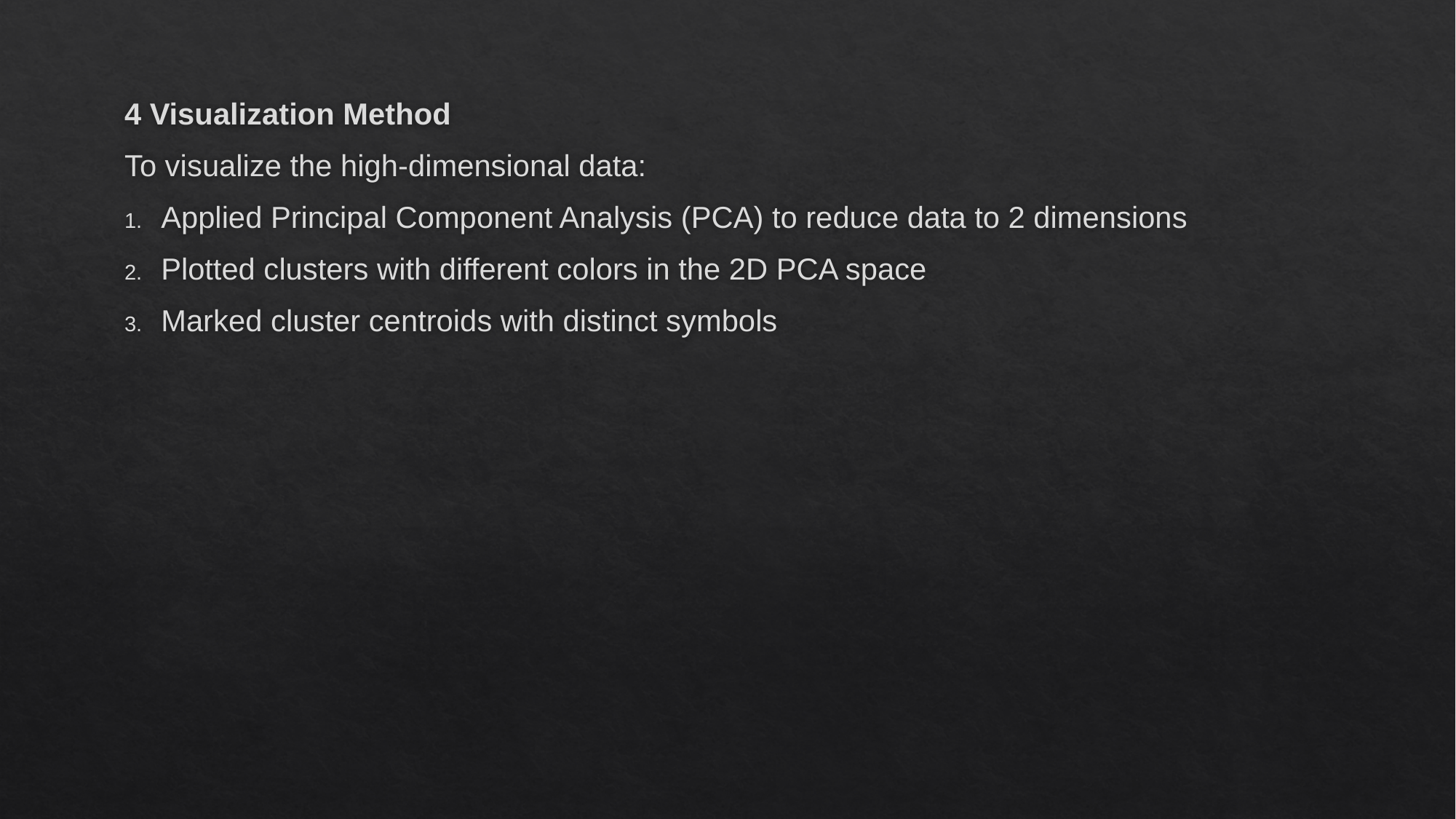

4 Visualization Method
To visualize the high-dimensional data:
Applied Principal Component Analysis (PCA) to reduce data to 2 dimensions
Plotted clusters with different colors in the 2D PCA space
Marked cluster centroids with distinct symbols